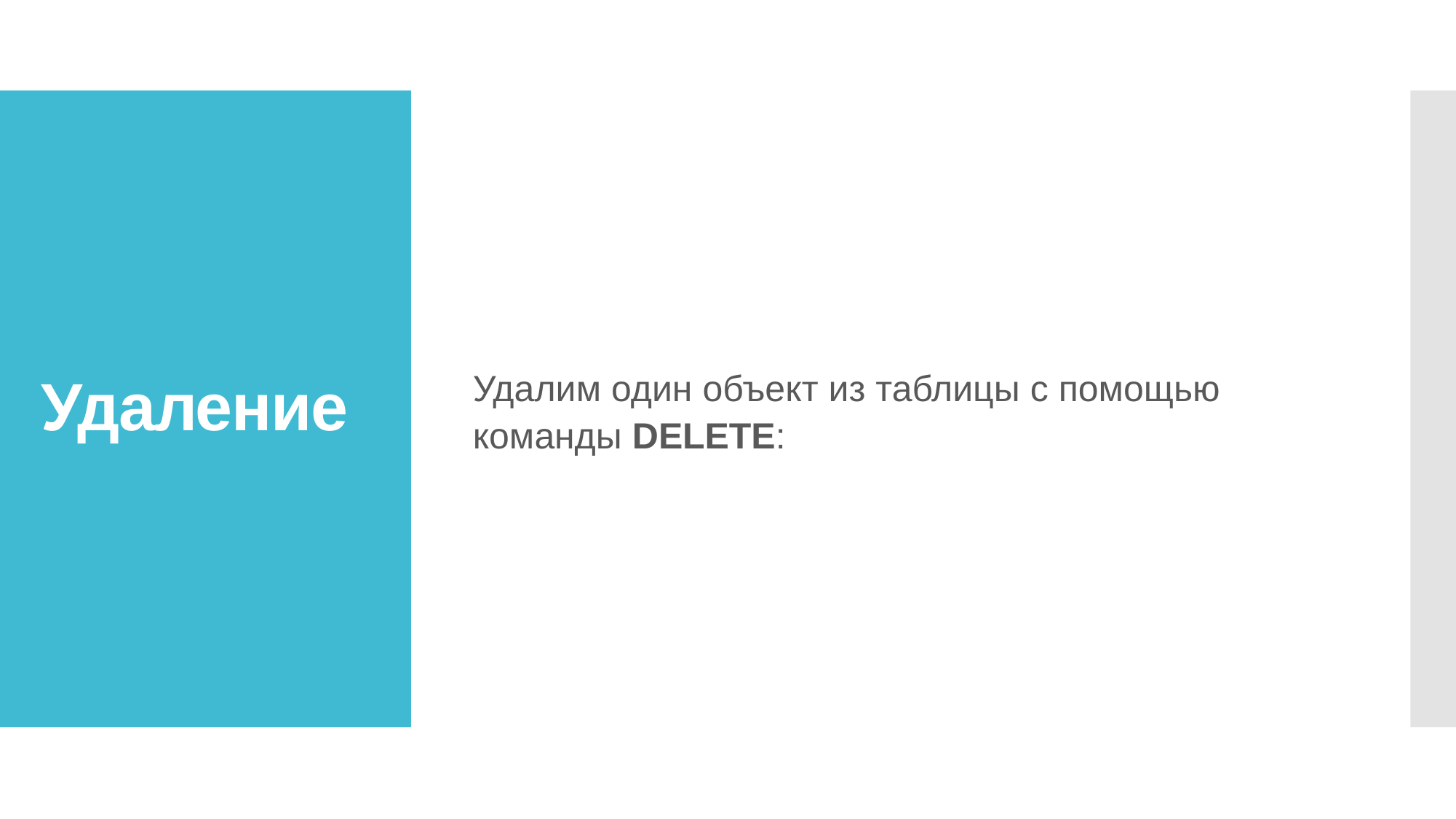

Удалим один объект из таблицы с помощью команды DELETE:
# Удаление